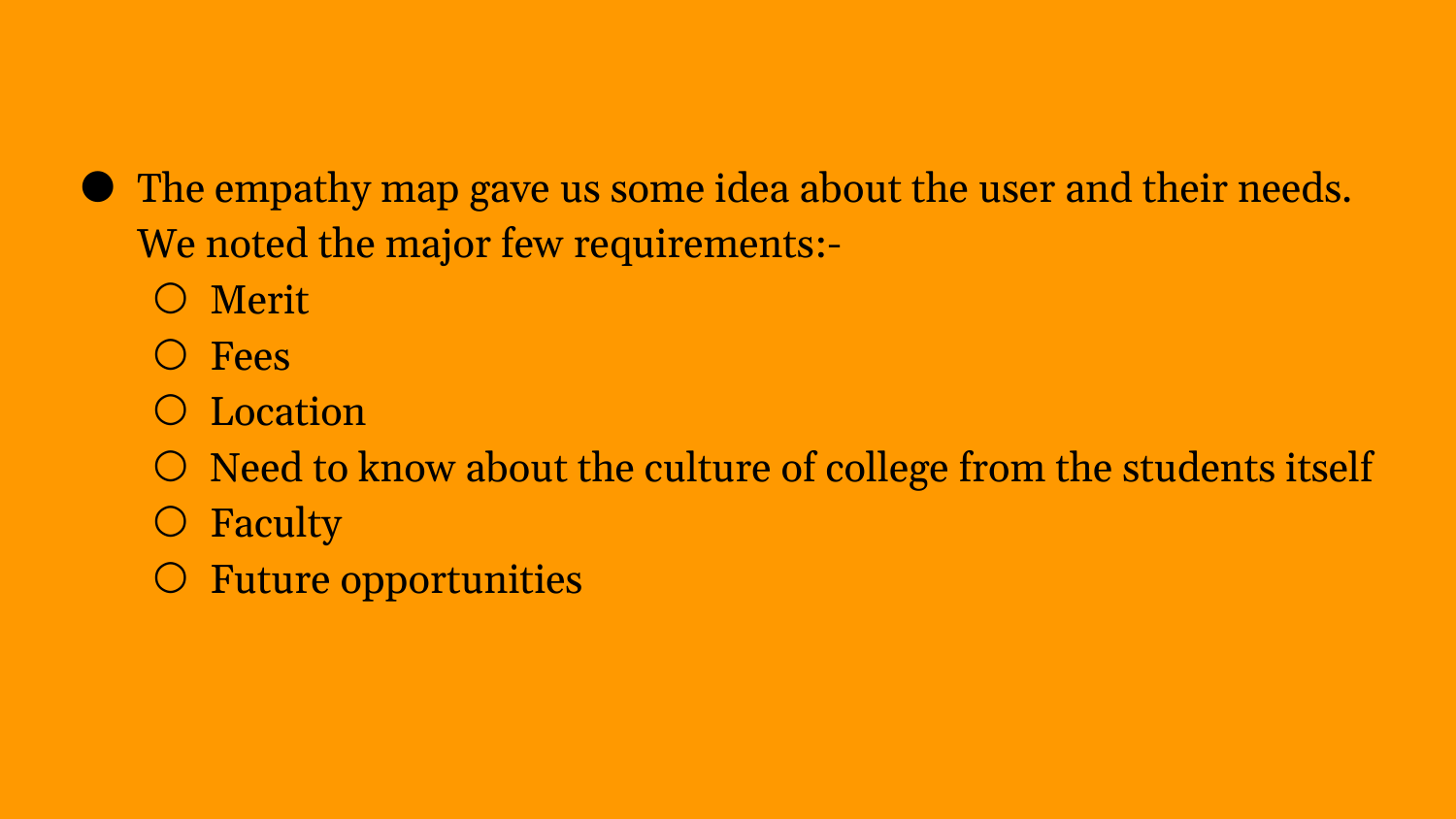

The empathy map gave us some idea about the user and their needs. We noted the major few requirements:-
Merit
Fees
Location
Need to know about the culture of college from the students itself
Faculty
Future opportunities